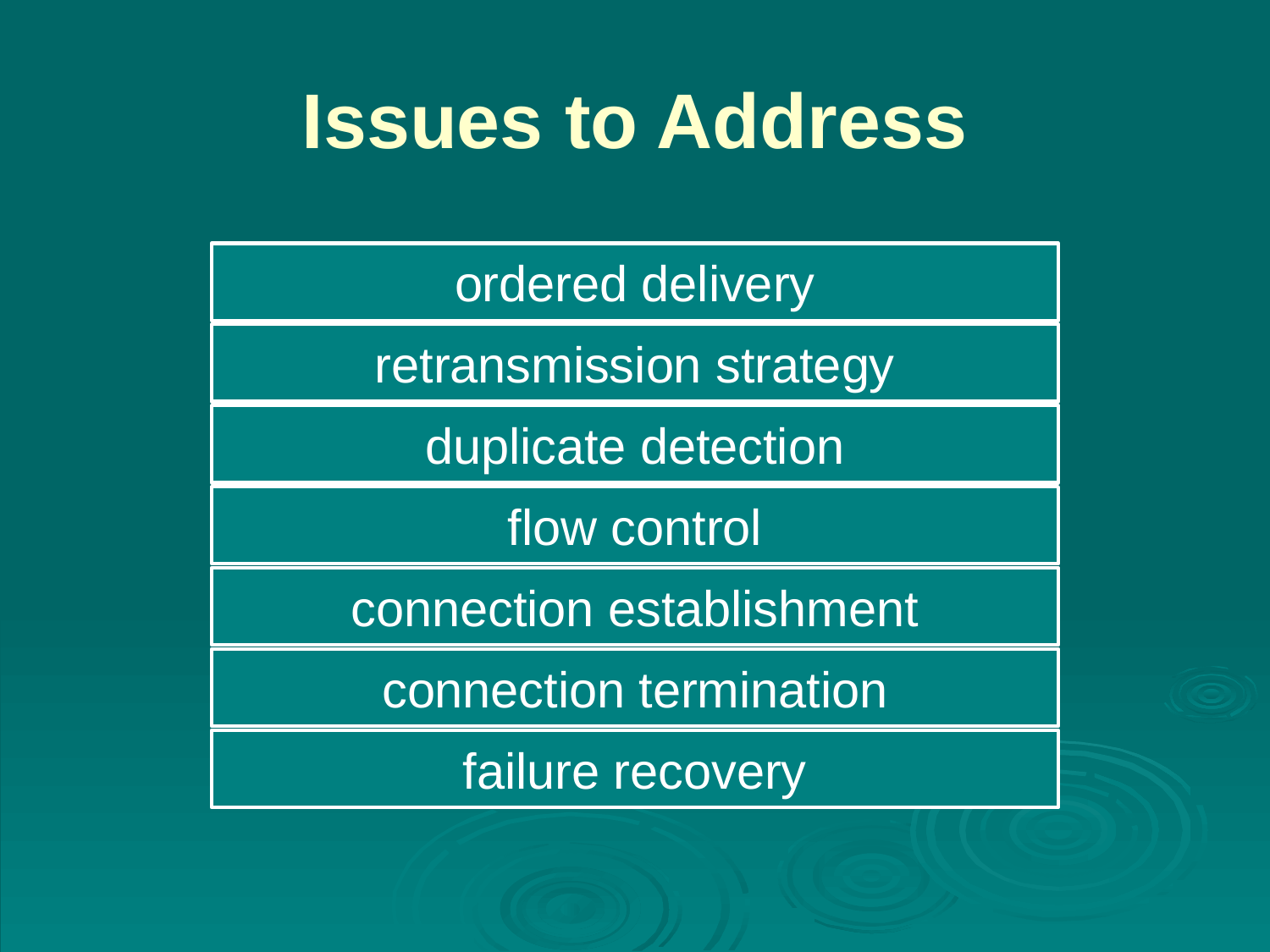

# Issues to Address
ordered delivery
retransmission strategy
duplicate detection
flow control
connection establishment
connection termination
failure recovery